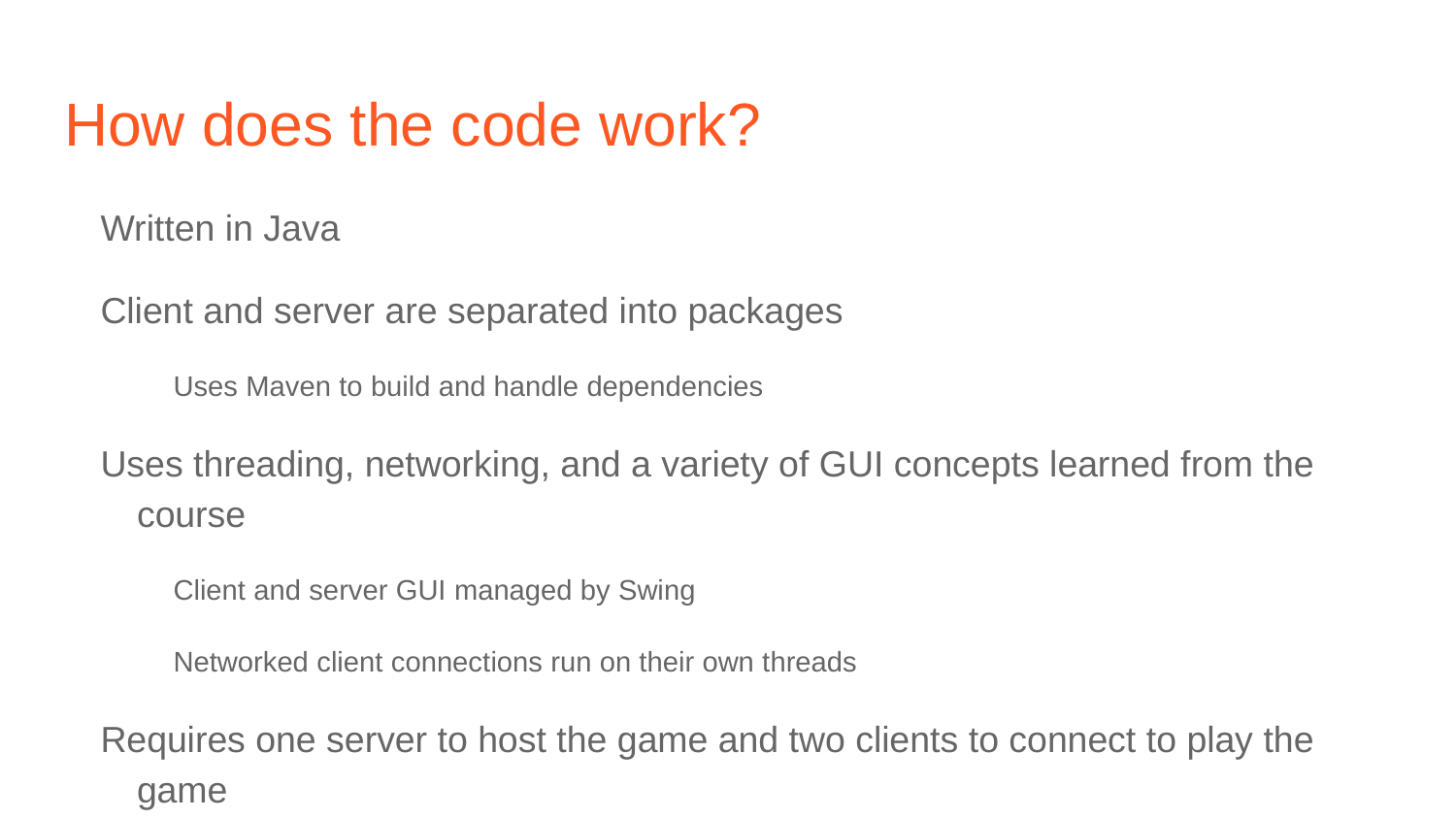

# How does the code work?
Written in Java
Client and server are separated into packages
Uses Maven to build and handle dependencies
Uses threading, networking, and a variety of GUI concepts learned from the course
Client and server GUI managed by Swing
Networked client connections run on their own threads
Requires one server to host the game and two clients to connect to play the game